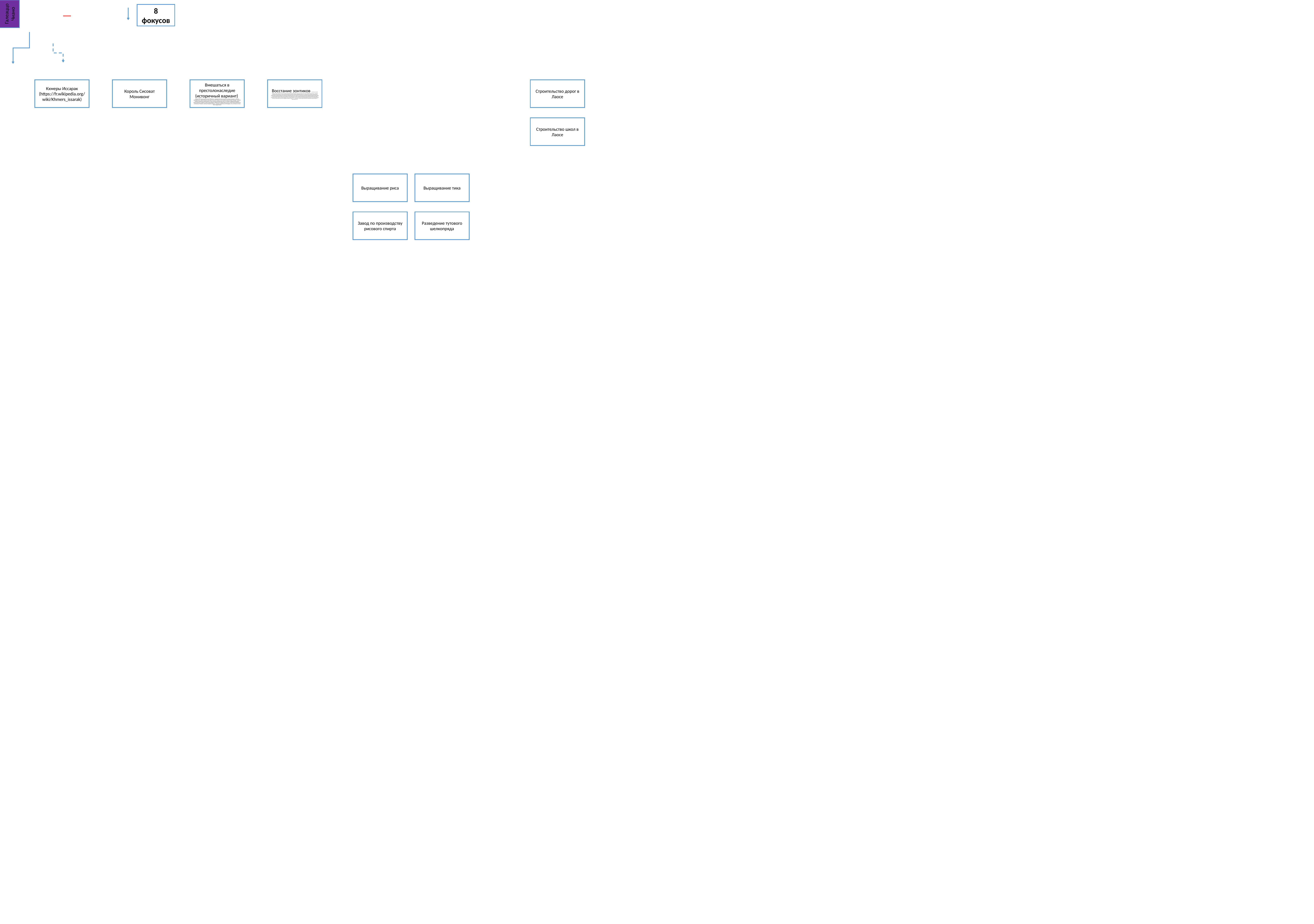

Галеаццо Чиано
8 фокусов
Кхмеры Иссарак (https://fr.wikipedia.org/wiki/Khmers_issarak)
Король Сисоват Монивонг
Вмешаться в престолонаследие (историчный вариант)  (апреле 1941 года король Сисоват Монивонг , подорванный опасениями по поводу японского и тайского империализма, умер в возрасте шестидесяти пяти лет. Один из его сыновей, принц Сисоват Монирет , кажется наиболее вероятным преемником в очень большой королевской семье. Но генерал-губернатор Жан Деку , ответственный за надзор за престолонаследием, предпочитает предоставить доступ к трону внуку Монивонга и племяннику Монирета, принцу Нородому Сиануку , которому тогда было восемнадцать лет и которого считали более податливым)
Восстание зонтиков (Восстание зонтиковВ Камбодже, стремясь примирить местное население с европейскими колонизаторами, японцы разыгрывают карту союза с буддийским духовенством , привлекая сочувствие некоторых бонзов , в частности высокопоставленного Хем Чиеу, профессора Буддийского института. . В18 июля 1942 г., Хем Чиеу и еще один монах подозреваются в подрывной деятельности и арестованы французами, которые, как это принято, не позаботились предупредить буддийскую иерархию. Двумя днями позже главный редактор Nagaravatta Пак Чхойн выходит на улицы Пномпеня вместе с двумя тысячами демонстрантов, в том числе многими монахами, чтобы выразить протест местному генералу. Событие получило название «восстание зонтиков» в связи с зонтиками, которыми размахивают некоторые монахи: демонстрация заканчивается бунтом, а репрессии полиции приводят к многочисленным арестам, в том числе Пач Чхоена. Хем Чиеу депортирован в тюрьму. Сон Нгок ТханьОн бежал в Таиланд, а затем в Японию, где получил поддержку имперских властей [ 17 ] . «Зонтик бунт» считается первым публичным проявлением молодого кхмерского национализма [ 22 ] .)
Строительство дорог в Лаосе
Строительство школ в Лаосе
Выращивание риса
Выращивание тика
Завод по производству рисового спирта
Разведение тутового шелкопряда